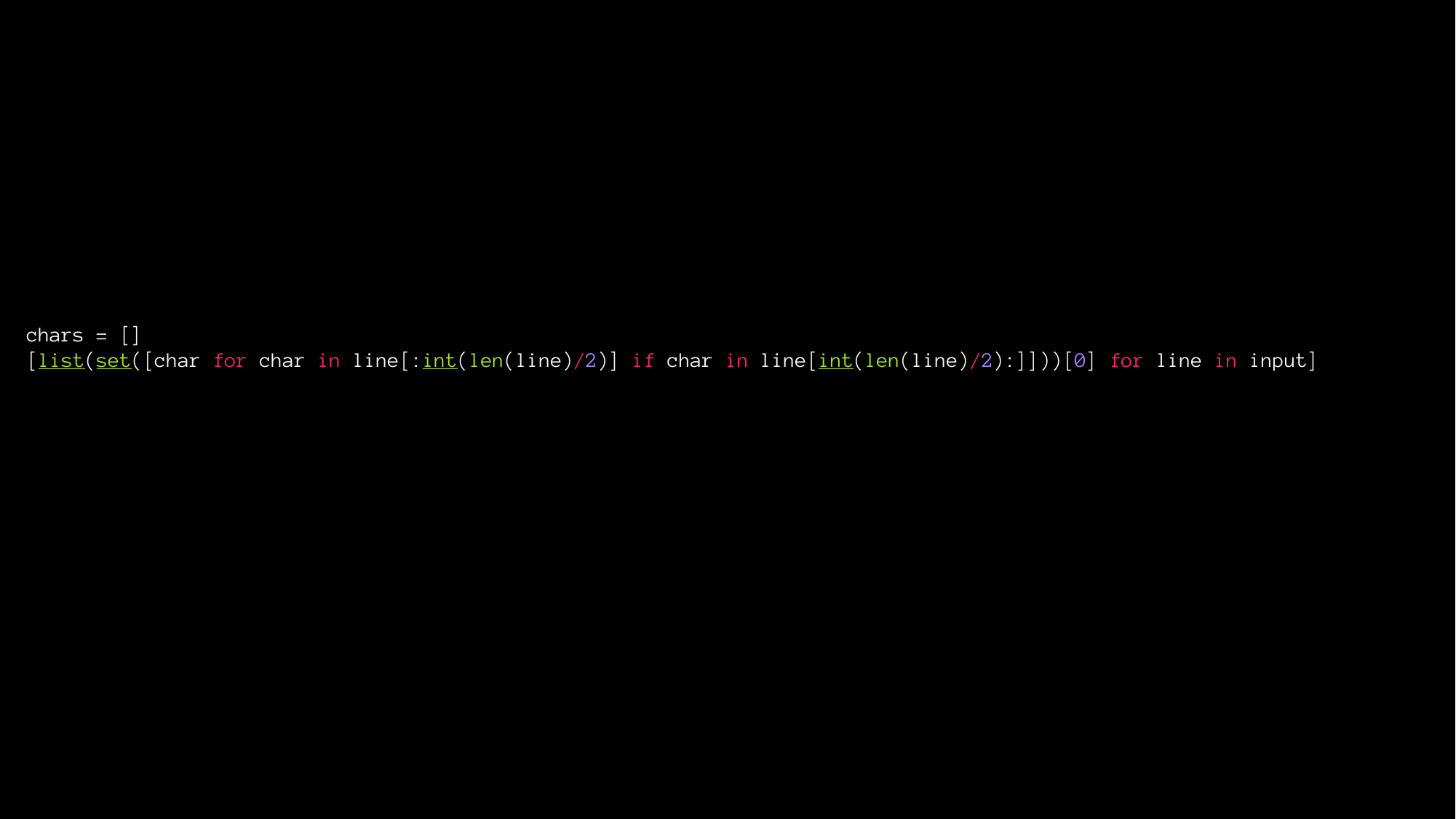

chars = []
[list(set([char for char in line[:int(len(line)/2)] if char in line[int(len(line)/2):]]))[0] for line in input]